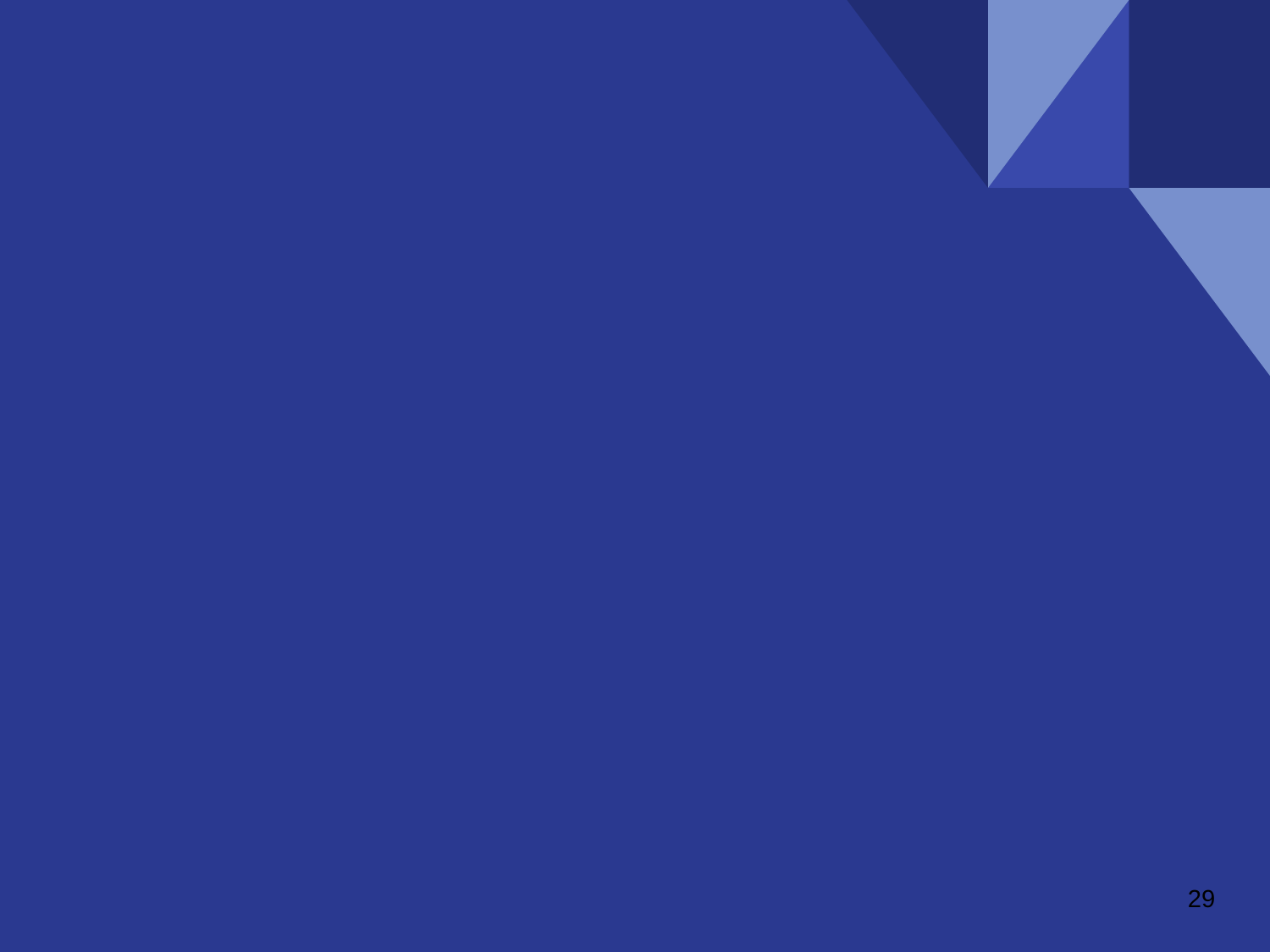

# Thank you. Q & A.
29